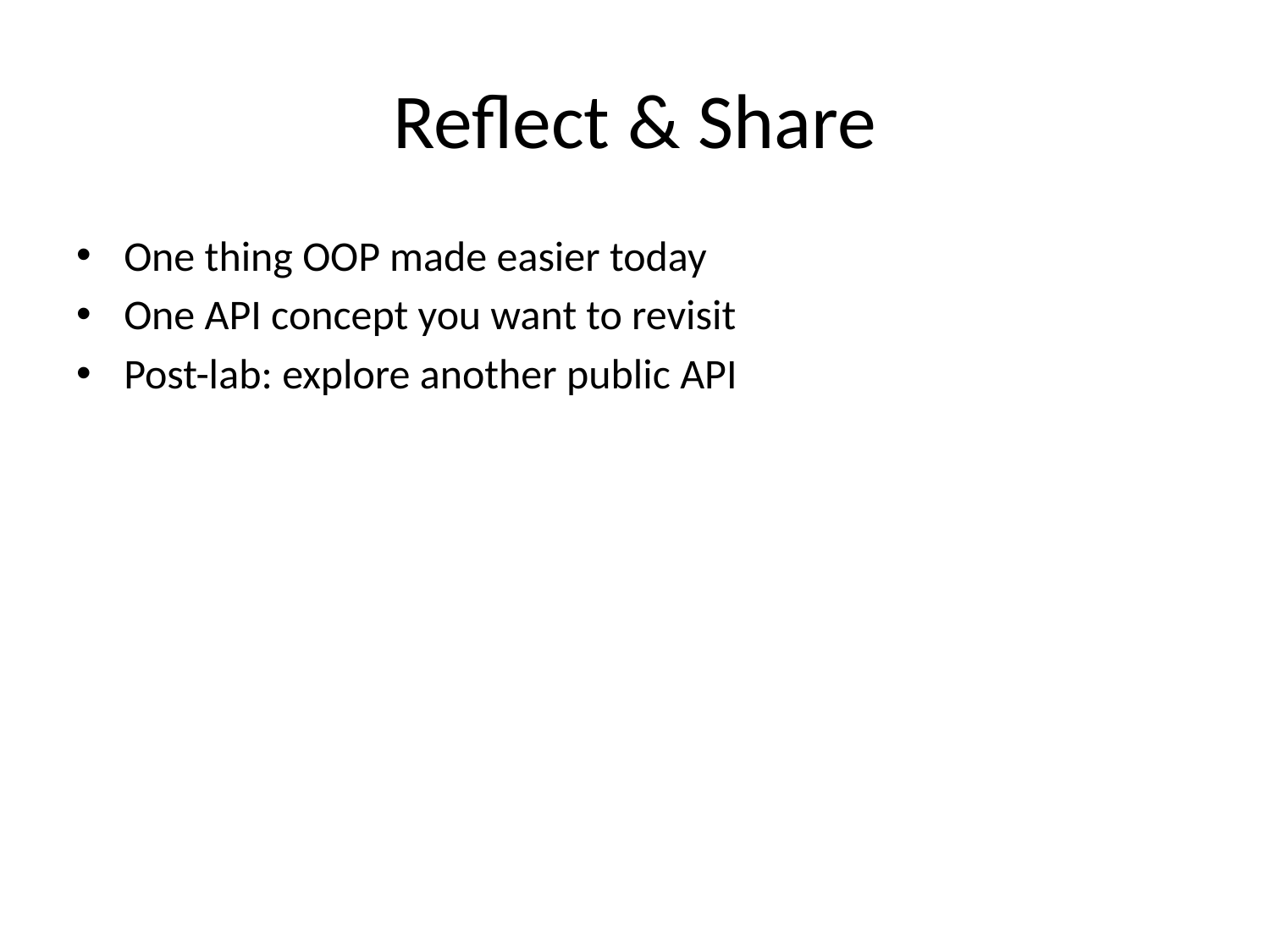

# Reflect & Share
One thing OOP made easier today
One API concept you want to revisit
Post-lab: explore another public API